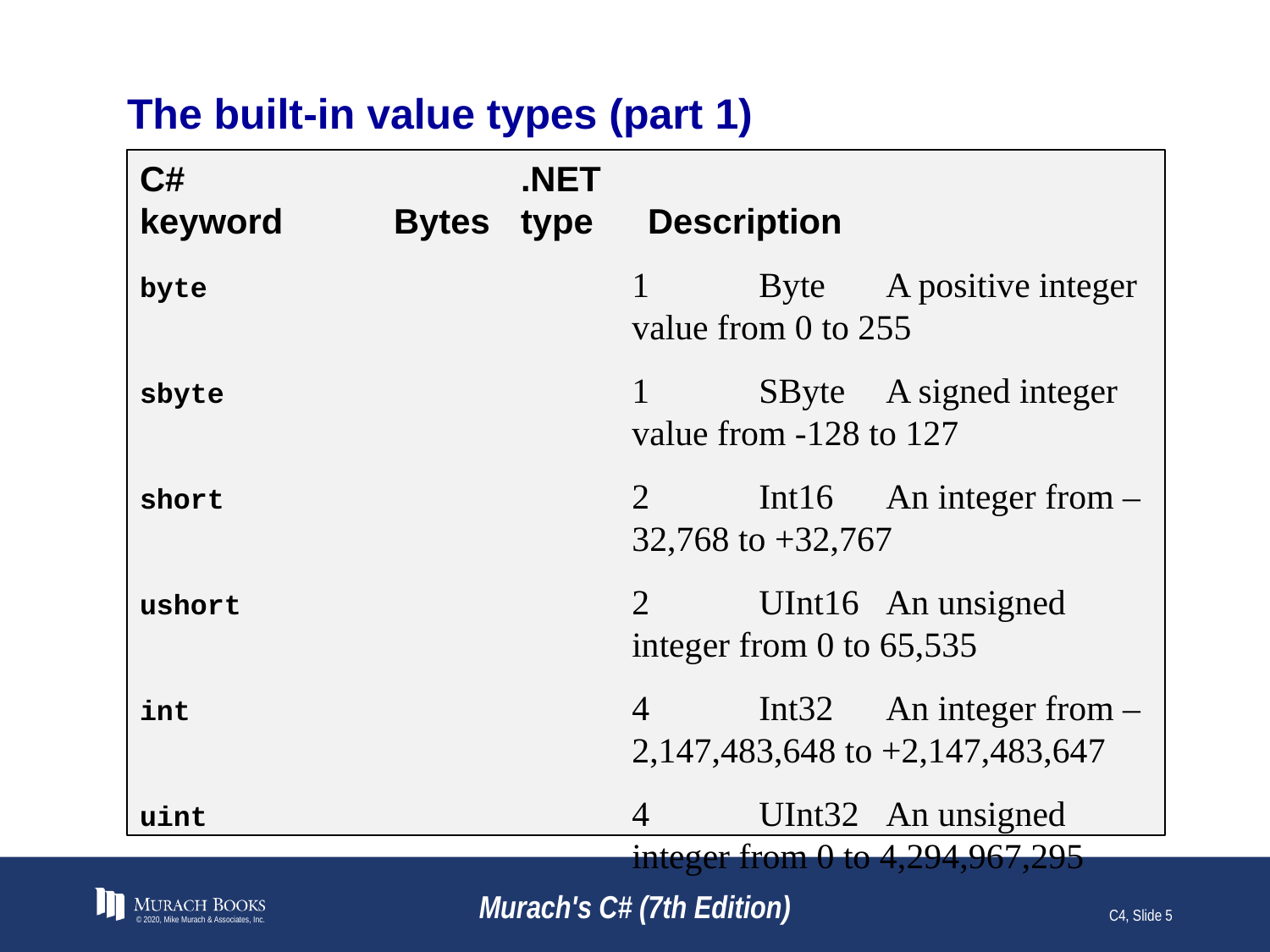

# The built-in value types (part 1)
C#			.NET
keyword	Bytes	type	Description
byte	1	Byte	A positive integer value from 0 to 255
sbyte	1	SByte	A signed integer value from -128 to 127
short	2	Int16	An integer from –32,768 to +32,767
ushort	2	UInt16	An unsigned integer from 0 to 65,535
int	4	Int32	An integer from –2,147,483,648 to +2,147,483,647
uint	4	UInt32	An unsigned integer from 0 to 4,294,967,295

© 2020, Mike Murach & Associates, Inc.
Murach's C# (7th Edition)

C4, Slide 5